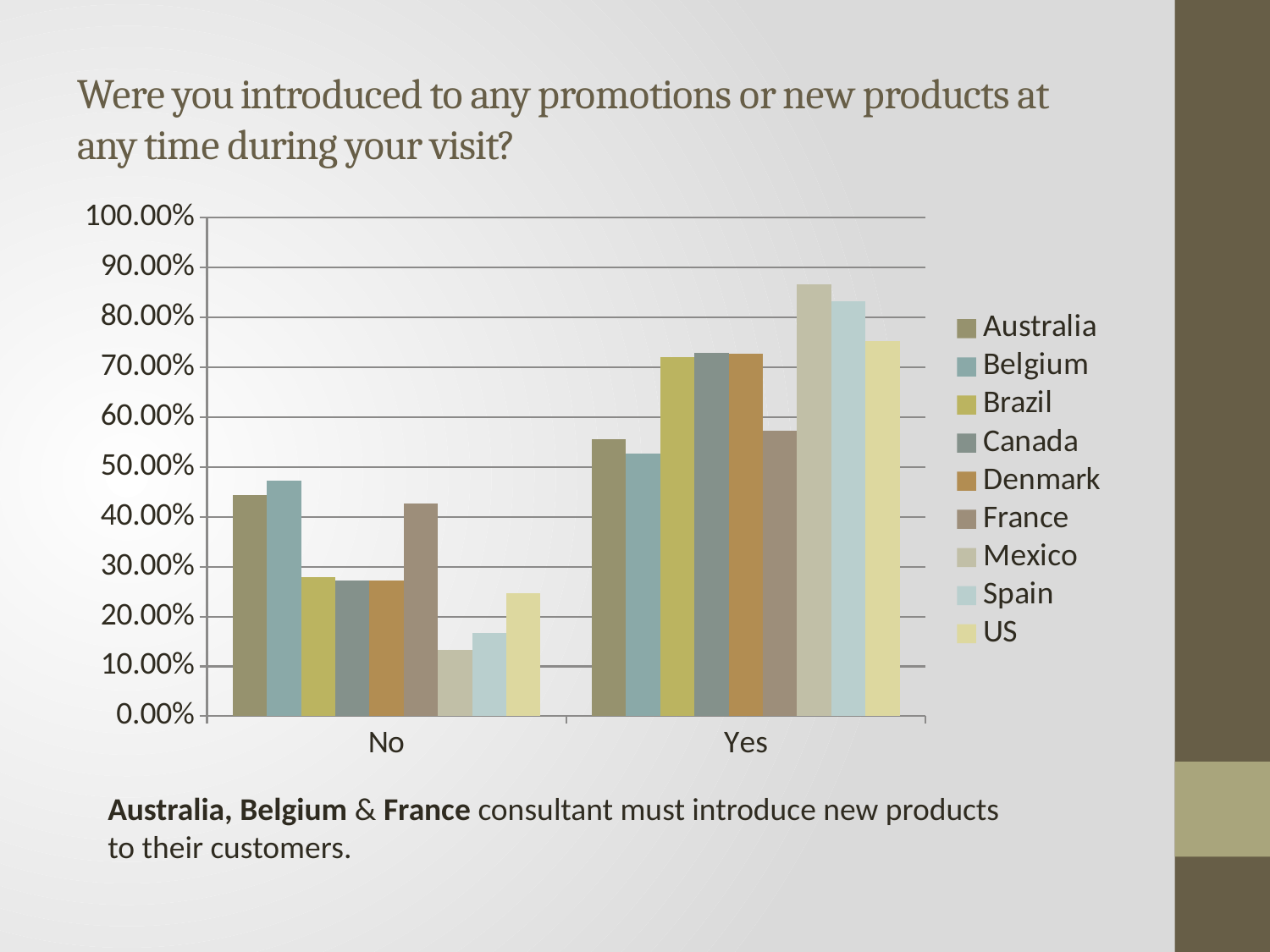

# Were you introduced to any promotions or new products at any time during your visit?

### Chart

| Category | Australia | Belgium | Brazil | Canada | Denmark | France | Mexico | Spain | US |
|---|---|---|---|---|---|---|---|---|---|
| No | 0.4444444444444444 | 0.4722222222222222 | 0.27941176470588236 | 0.2716049382716049 | 0.2727272727272727 | 0.42696629213483145 | 0.13333333333333333 | 0.16666666666666666 | 0.24742268041237114 |
| Yes | 0.5555555555555556 | 0.5277777777777778 | 0.7205882352941176 | 0.7283950617283951 | 0.7272727272727273 | 0.5730337078651685 | 0.8666666666666667 | 0.8333333333333334 | 0.7525773195876289 |
Australia, Belgium & France consultant must introduce new products to their customers.